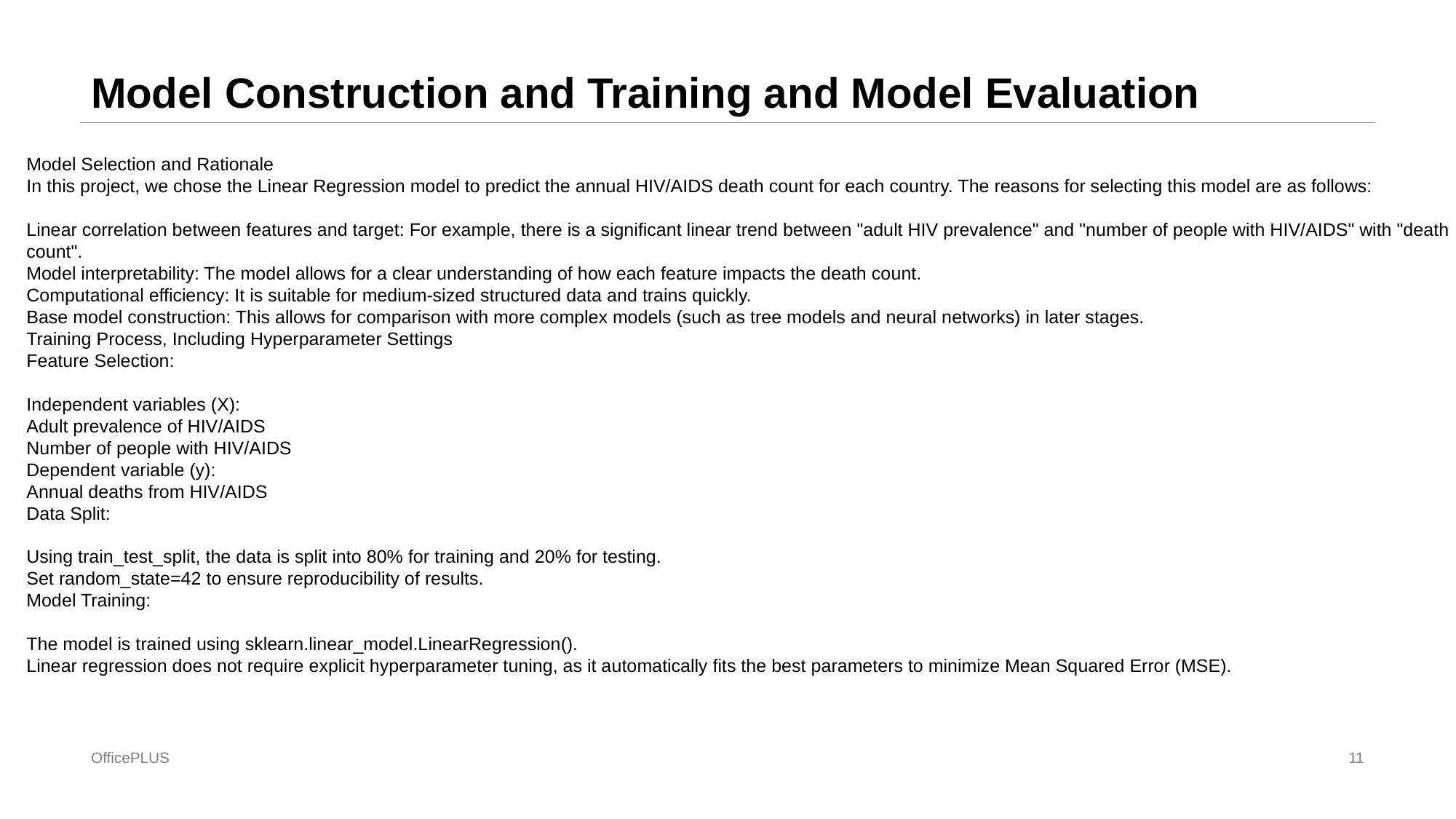

# Model Construction and Training and Model Evaluation
Model Selection and Rationale
In this project, we chose the Linear Regression model to predict the annual HIV/AIDS death count for each country. The reasons for selecting this model are as follows:

Linear correlation between features and target: For example, there is a significant linear trend between "adult HIV prevalence" and "number of people with HIV/AIDS" with "death count".
Model interpretability: The model allows for a clear understanding of how each feature impacts the death count.
Computational efficiency: It is suitable for medium-sized structured data and trains quickly.
Base model construction: This allows for comparison with more complex models (such as tree models and neural networks) in later stages.
Training Process, Including Hyperparameter Settings
Feature Selection:

Independent variables (X):
Adult prevalence of HIV/AIDS
Number of people with HIV/AIDS
Dependent variable (y):
Annual deaths from HIV/AIDS
Data Split:

Using train_test_split, the data is split into 80% for training and 20% for testing.
Set random_state=42 to ensure reproducibility of results.
Model Training:

The model is trained using sklearn.linear_model.LinearRegression().
Linear regression does not require explicit hyperparameter tuning, as it automatically fits the best parameters to minimize Mean Squared Error (MSE).
OfficePLUS
11